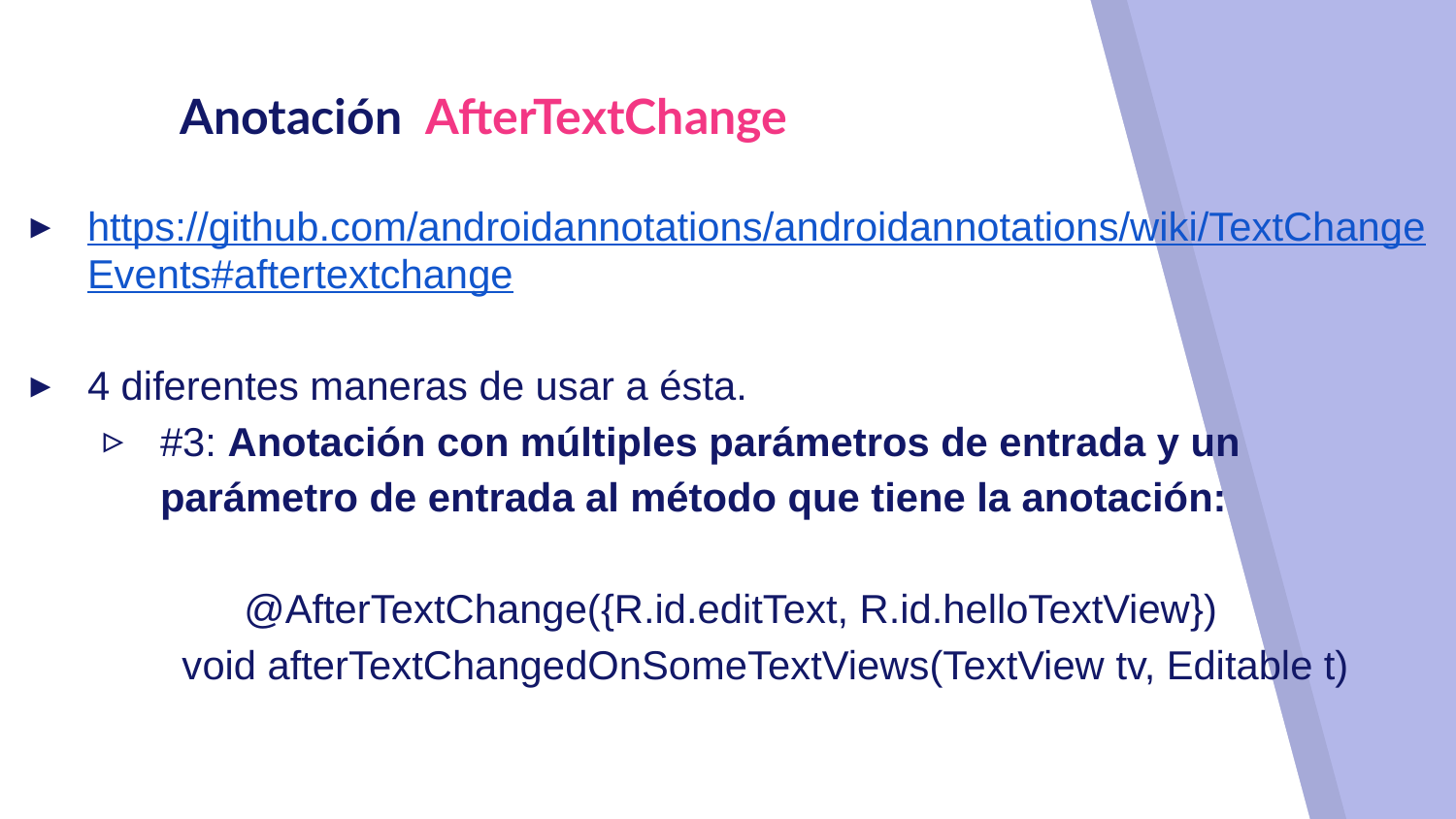

# Anotación  AfterTextChange
https://github.com/androidannotations/androidannotations/wiki/TextChangeEvents#aftertextchange

4 diferentes maneras de usar a ésta.
#3: Anotación con múltiples parámetros de entrada y un parámetro de entrada al método que tiene la anotación:

                      @AfterTextChange({R.id.editText, R.id.helloTextView})
               void afterTextChangedOnSomeTextViews(TextView tv, Editable t)